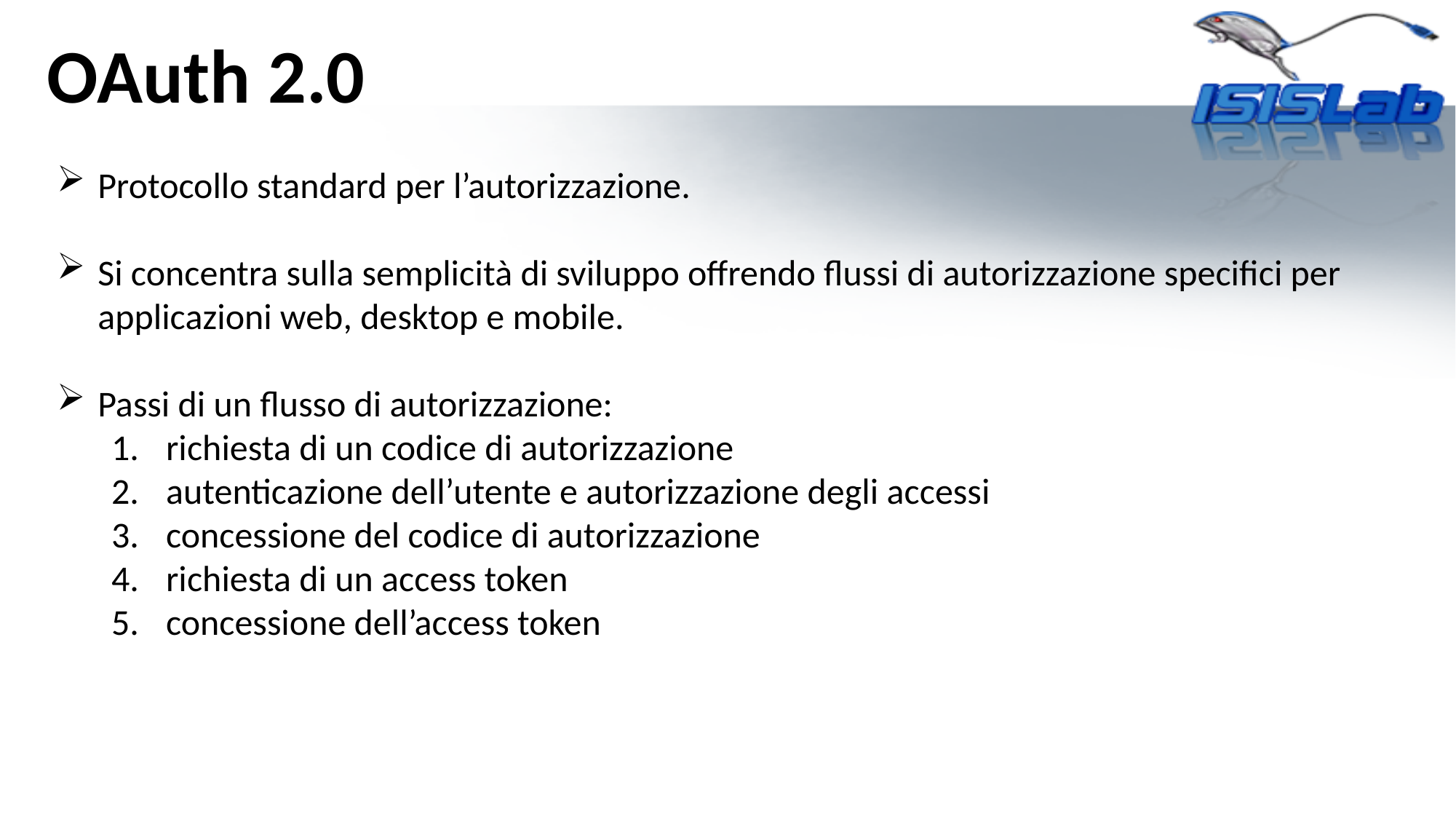

OAuth 2.0
Protocollo standard per l’autorizzazione.

Si concentra sulla semplicità di sviluppo offrendo flussi di autorizzazione specifici per applicazioni web, desktop e mobile.

Passi di un flusso di autorizzazione:
richiesta di un codice di autorizzazione
autenticazione dell’utente e autorizzazione degli accessi
concessione del codice di autorizzazione
richiesta di un access token
concessione dell’access token